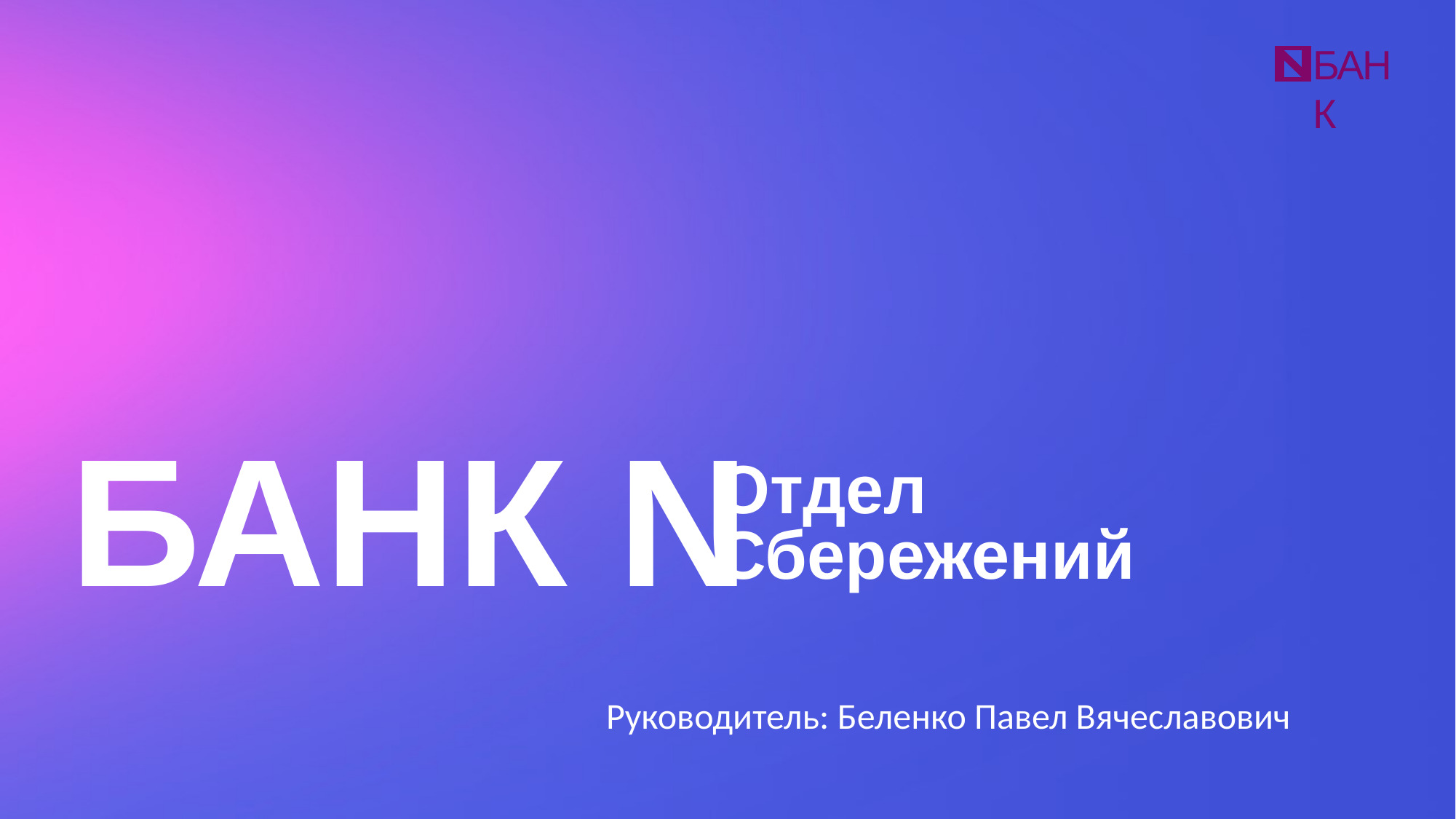

БАНК

БАНК N
Отдел
Сбережений
Руководитель: Беленко Павел Вячеславович